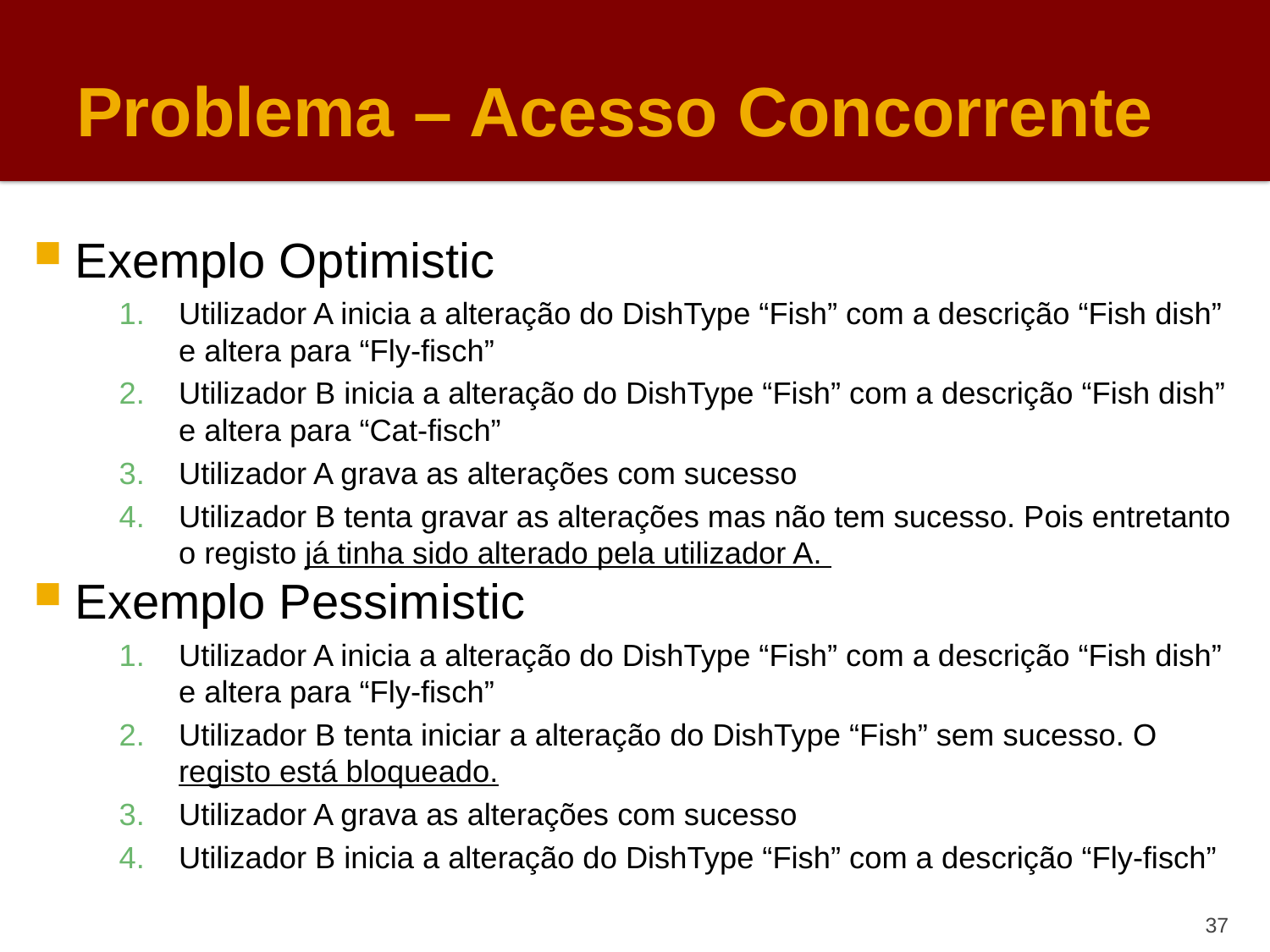

# Problema – Acesso Concorrente
Exemplo Optimistic
Utilizador A inicia a alteração do DishType “Fish” com a descrição “Fish dish” e altera para “Fly-fisch”
Utilizador B inicia a alteração do DishType “Fish” com a descrição “Fish dish” e altera para “Cat-fisch”
Utilizador A grava as alterações com sucesso
Utilizador B tenta gravar as alterações mas não tem sucesso. Pois entretanto o registo já tinha sido alterado pela utilizador A.
Exemplo Pessimistic
Utilizador A inicia a alteração do DishType “Fish” com a descrição “Fish dish” e altera para “Fly-fisch”
Utilizador B tenta iniciar a alteração do DishType “Fish” sem sucesso. O registo está bloqueado.
Utilizador A grava as alterações com sucesso
Utilizador B inicia a alteração do DishType “Fish” com a descrição “Fly-fisch”

37